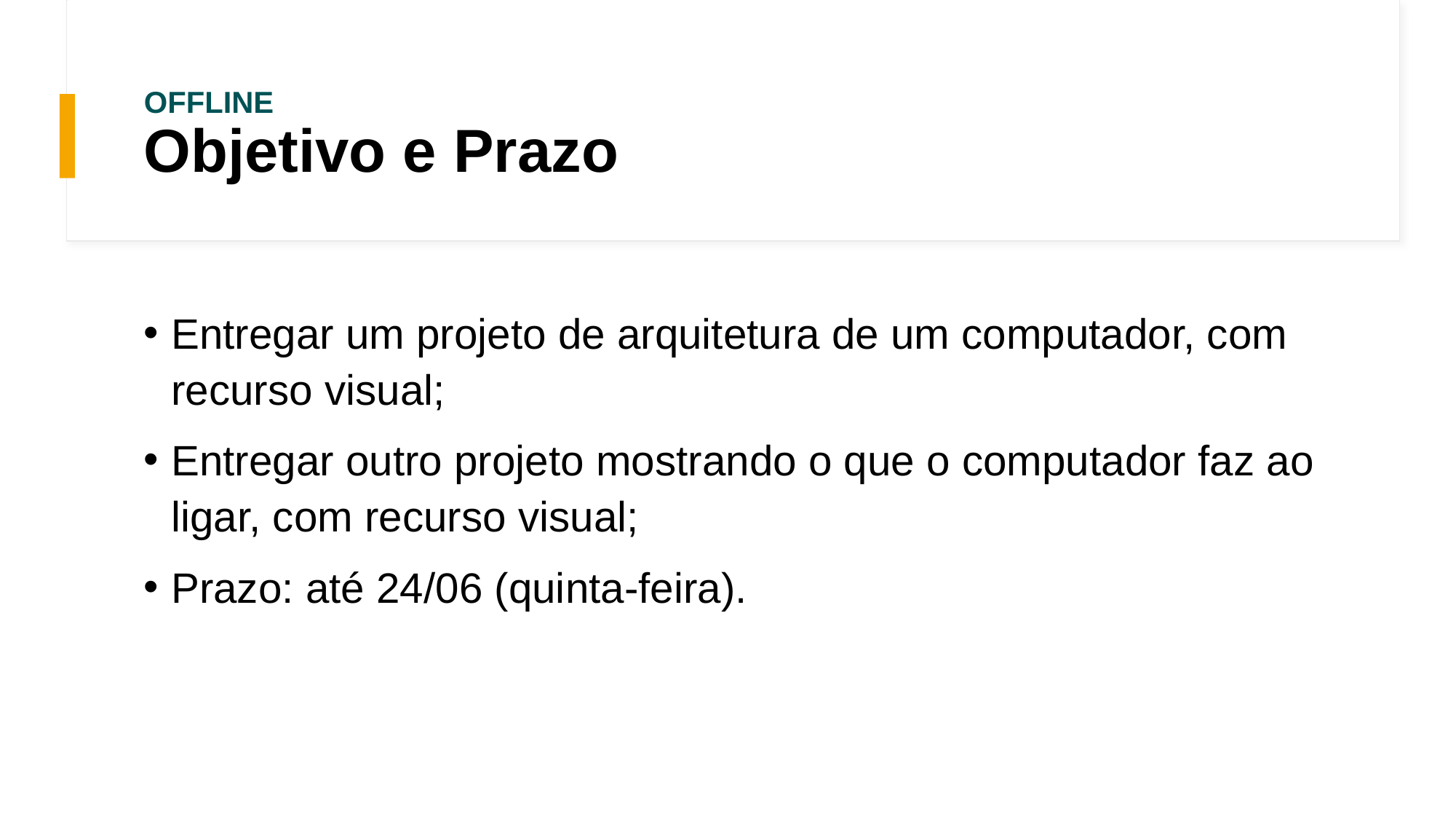

# OFFLINE Objetivo e Prazo
Entregar um projeto de arquitetura de um computador, com recurso visual;
Entregar outro projeto mostrando o que o computador faz ao ligar, com recurso visual;
Prazo: até 24/06 (quinta-feira).